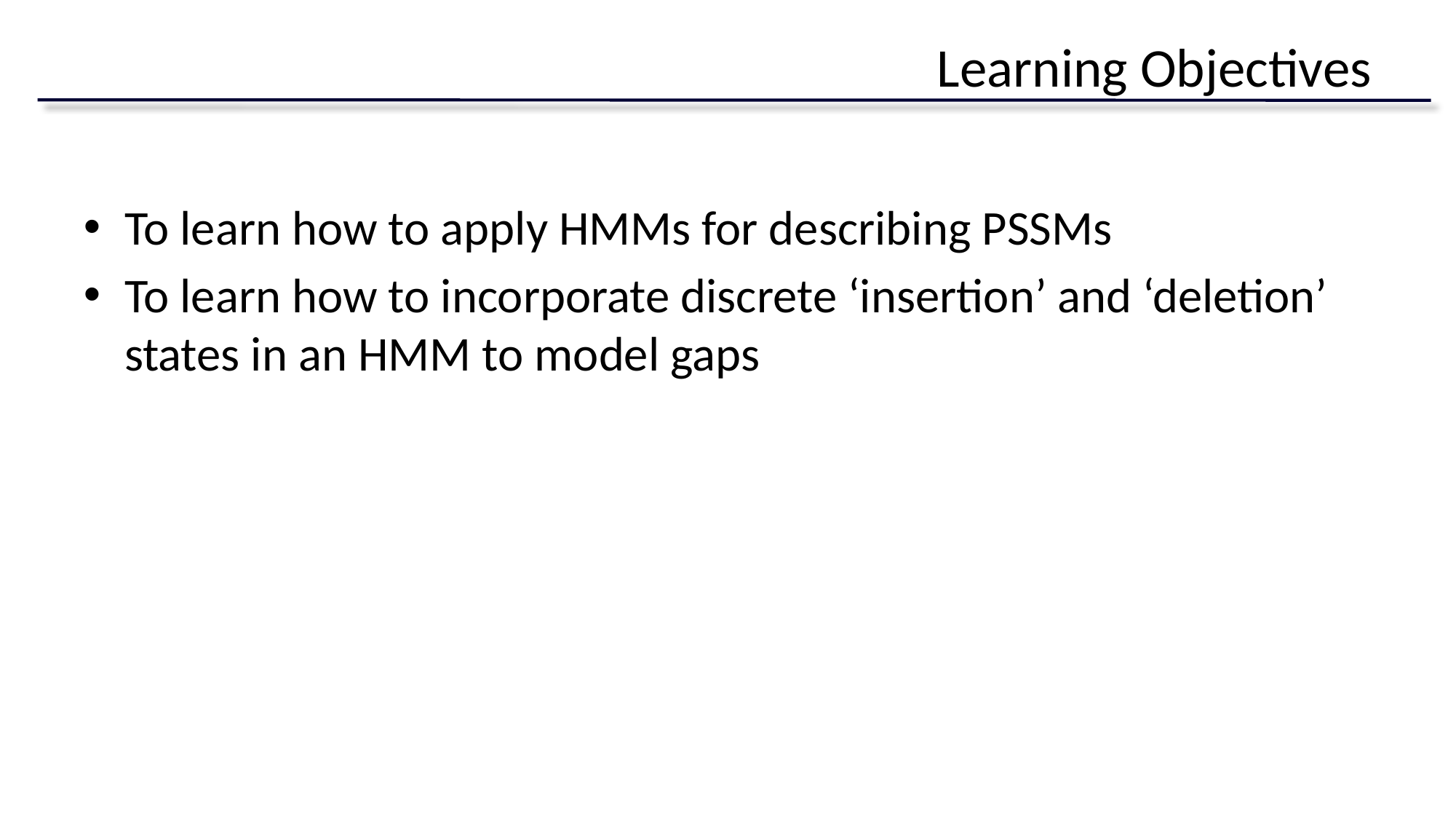

# Learning Objectives
To learn how to apply HMMs for describing PSSMs
To learn how to incorporate discrete ‘insertion’ and ‘deletion’ states in an HMM to model gaps